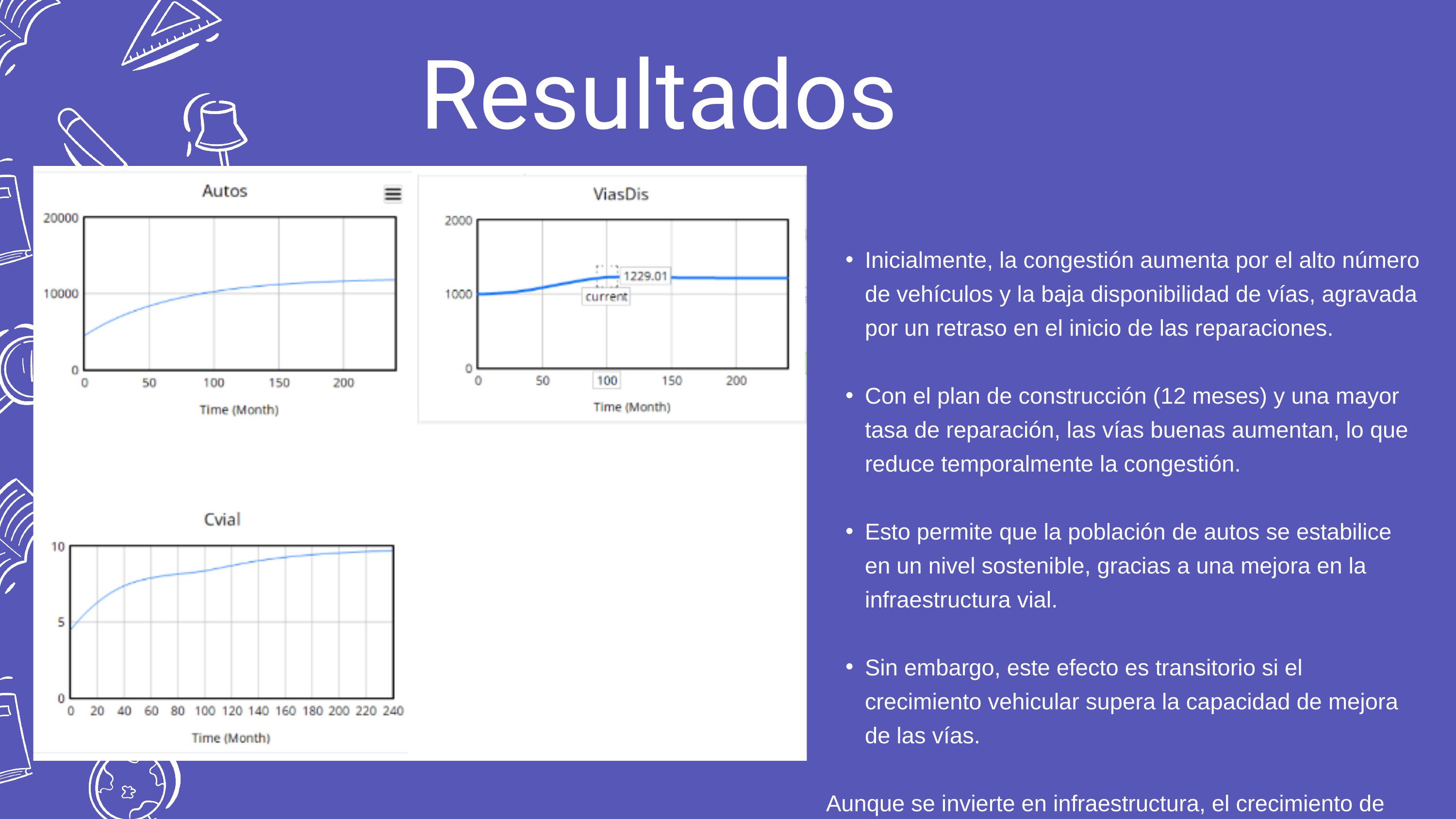

Resultados

Inicialmente, la congestión aumenta por el alto número de vehículos y la baja disponibilidad de vías, agravada por un retraso en el inicio de las reparaciones.

Con el plan de construcción (12 meses) y una mayor tasa de reparación, las vías buenas aumentan, lo que reduce temporalmente la congestión.

Esto permite que la población de autos se estabilice en un nivel sostenible, gracias a una mejora en la infraestructura vial.

Sin embargo, este efecto es transitorio si el crecimiento vehicular supera la capacidad de mejora de las vías.

Aunque se invierte en infraestructura, el crecimiento de vehículos y los rezagos en reparación provocan que la congestión se mantenga en aumento. La mejora estructural no logra compensar la presión del parque automotor.